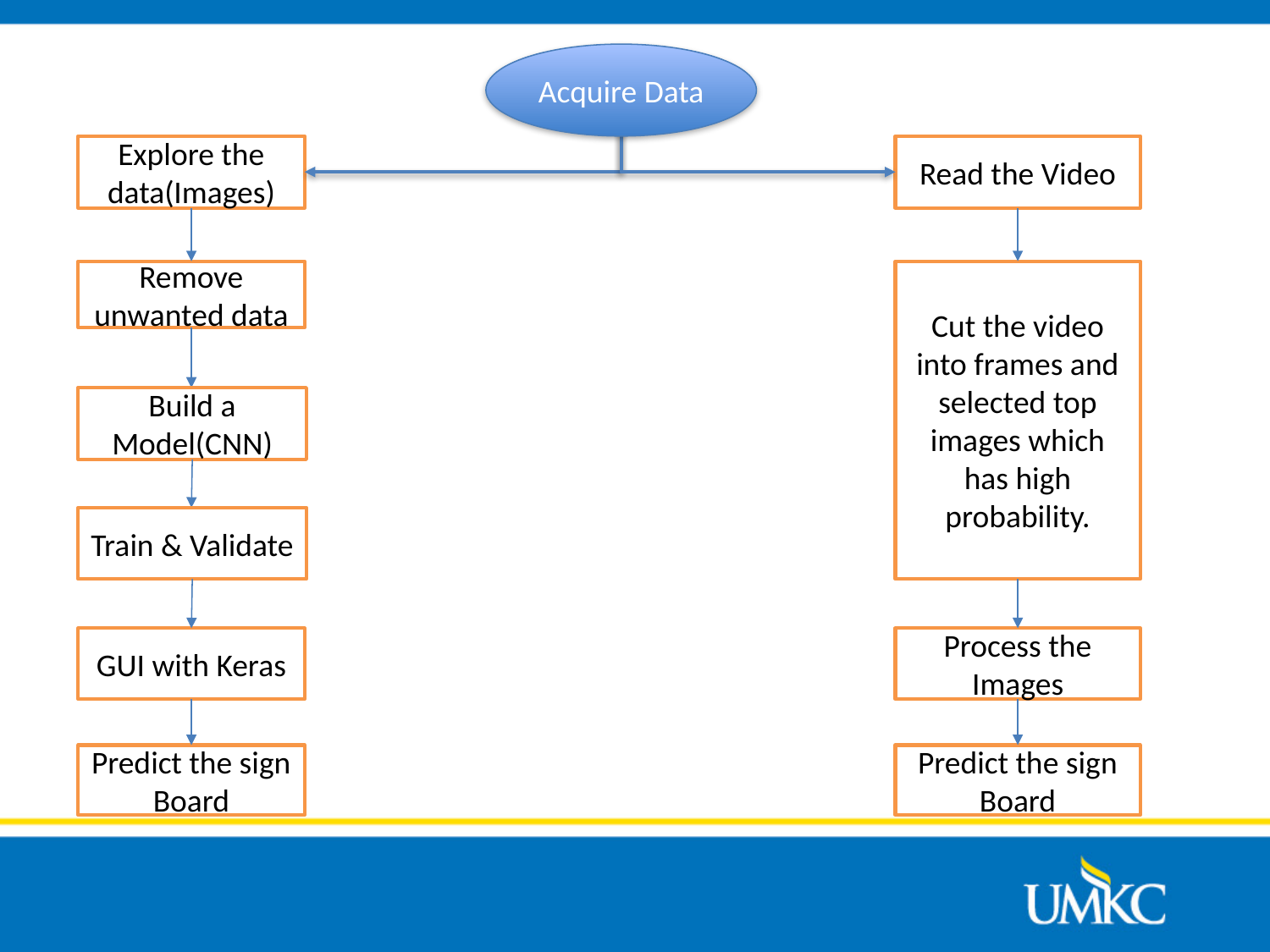

Acquire Data
Acquire the Data
Explore the data(Images)
Read the Video
Remove unwanted data
Cut the video into frames and selected top images which has high probability.
Build a Model(CNN)
Train & Validate
GUI with Keras
Process the Images
Predict the sign Board

Predict the sign Board